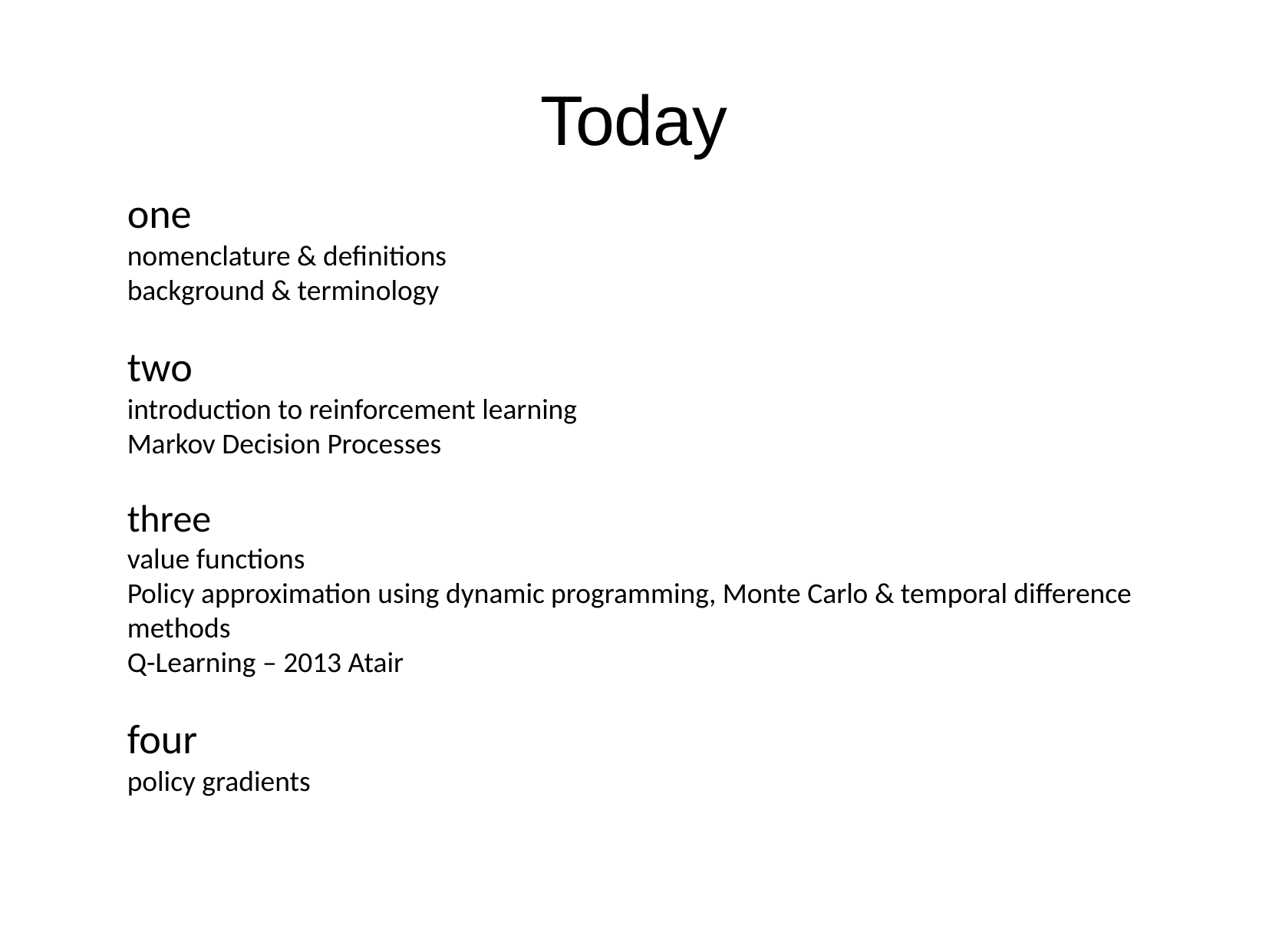

Today
one
nomenclature & definitions
background & terminology

two
introduction to reinforcement learning
Markov Decision Processes

three
value functions
Policy approximation using dynamic programming, Monte Carlo & temporal difference methods
Q-Learning – 2013 Atair

four
policy gradients